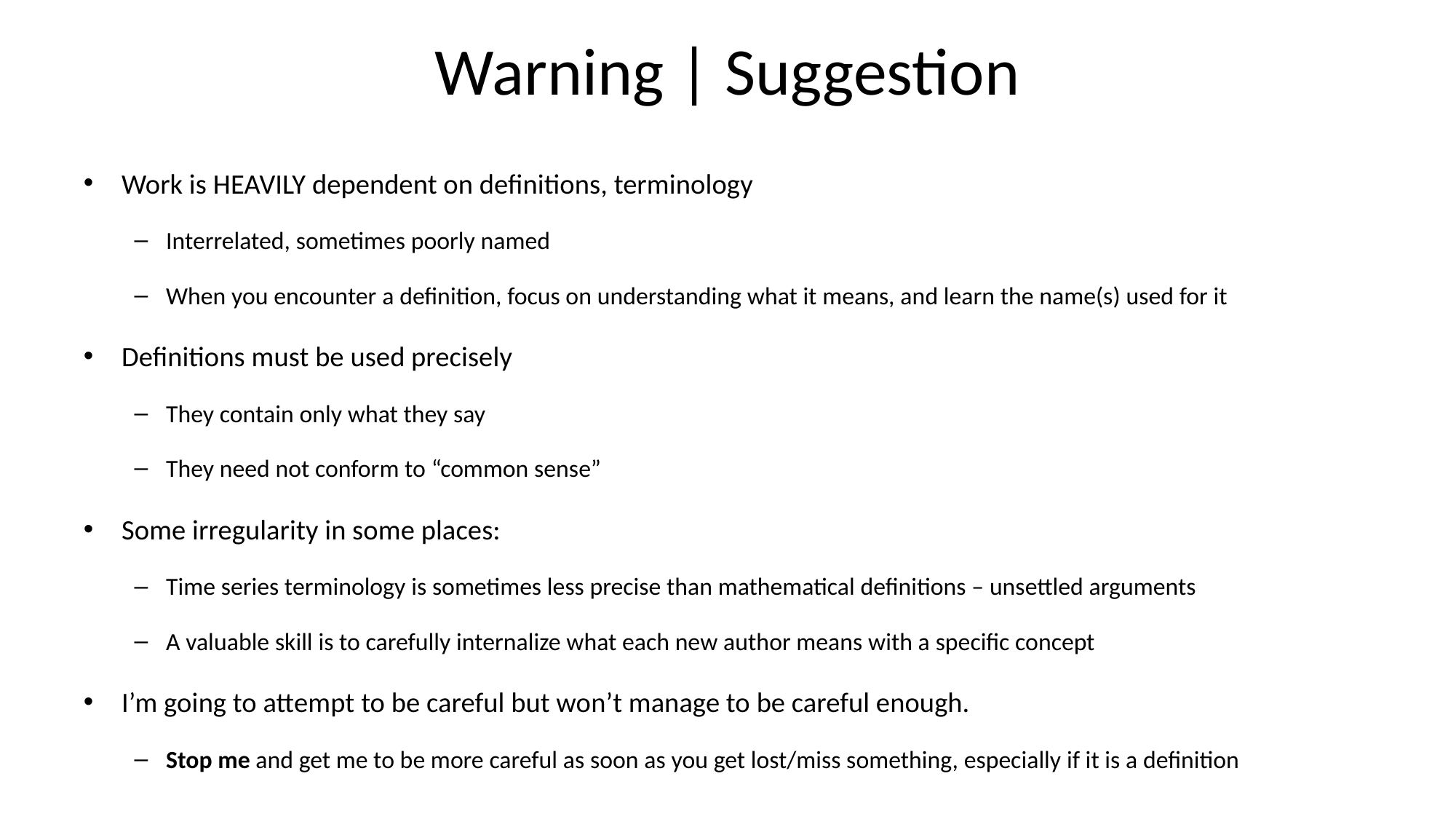

# Warning | Suggestion
Work is HEAVILY dependent on definitions, terminology
Interrelated, sometimes poorly named
When you encounter a definition, focus on understanding what it means, and learn the name(s) used for it
Definitions must be used precisely
They contain only what they say
They need not conform to “common sense”
Some irregularity in some places:
Time series terminology is sometimes less precise than mathematical definitions – unsettled arguments
A valuable skill is to carefully internalize what each new author means with a specific concept
I’m going to attempt to be careful but won’t manage to be careful enough.
Stop me and get me to be more careful as soon as you get lost/miss something, especially if it is a definition